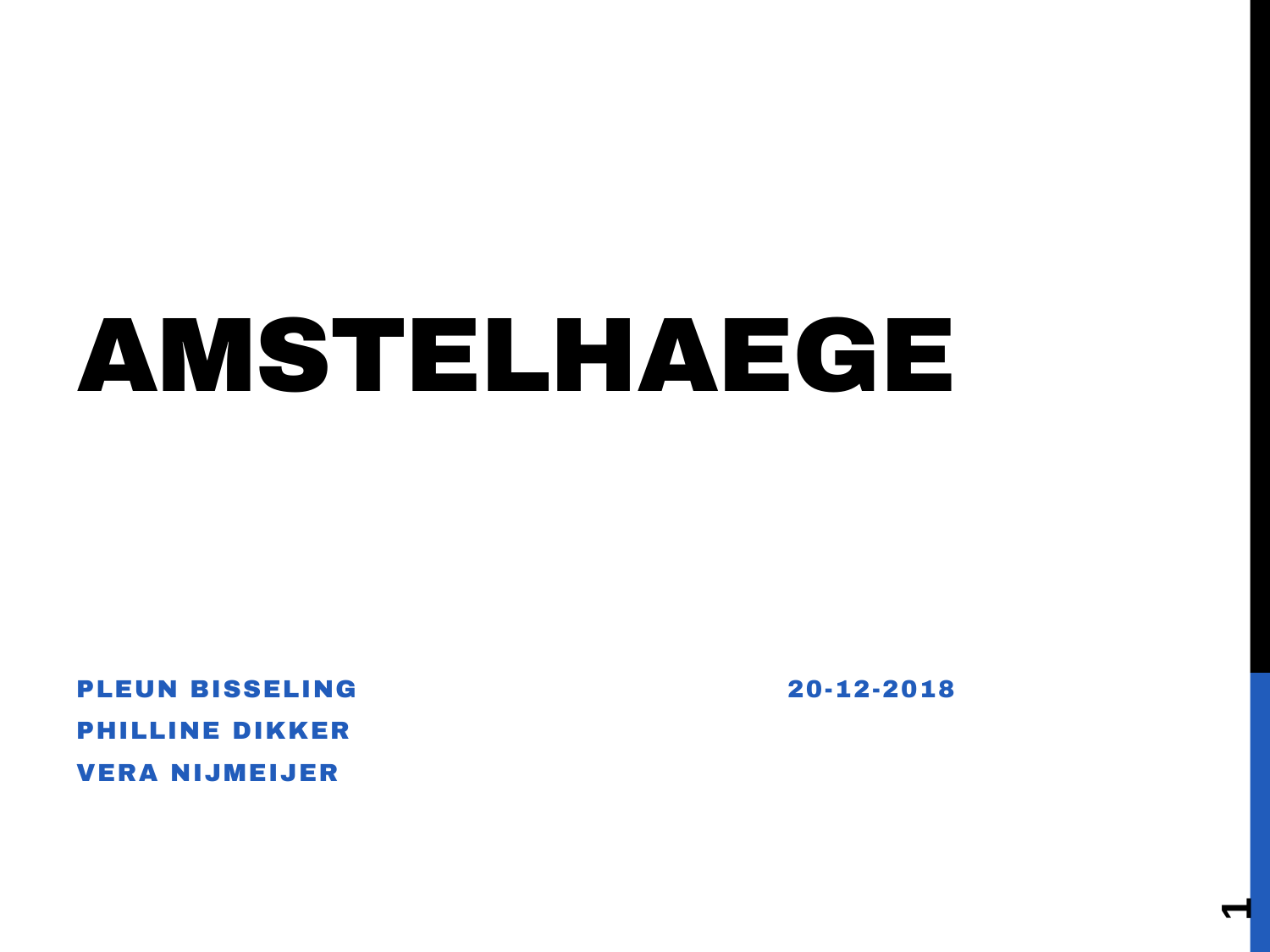

# Amstelhaege
Pleun bisseling					20-12-2018
Philline Dikker
Vera Nijmeijer

1